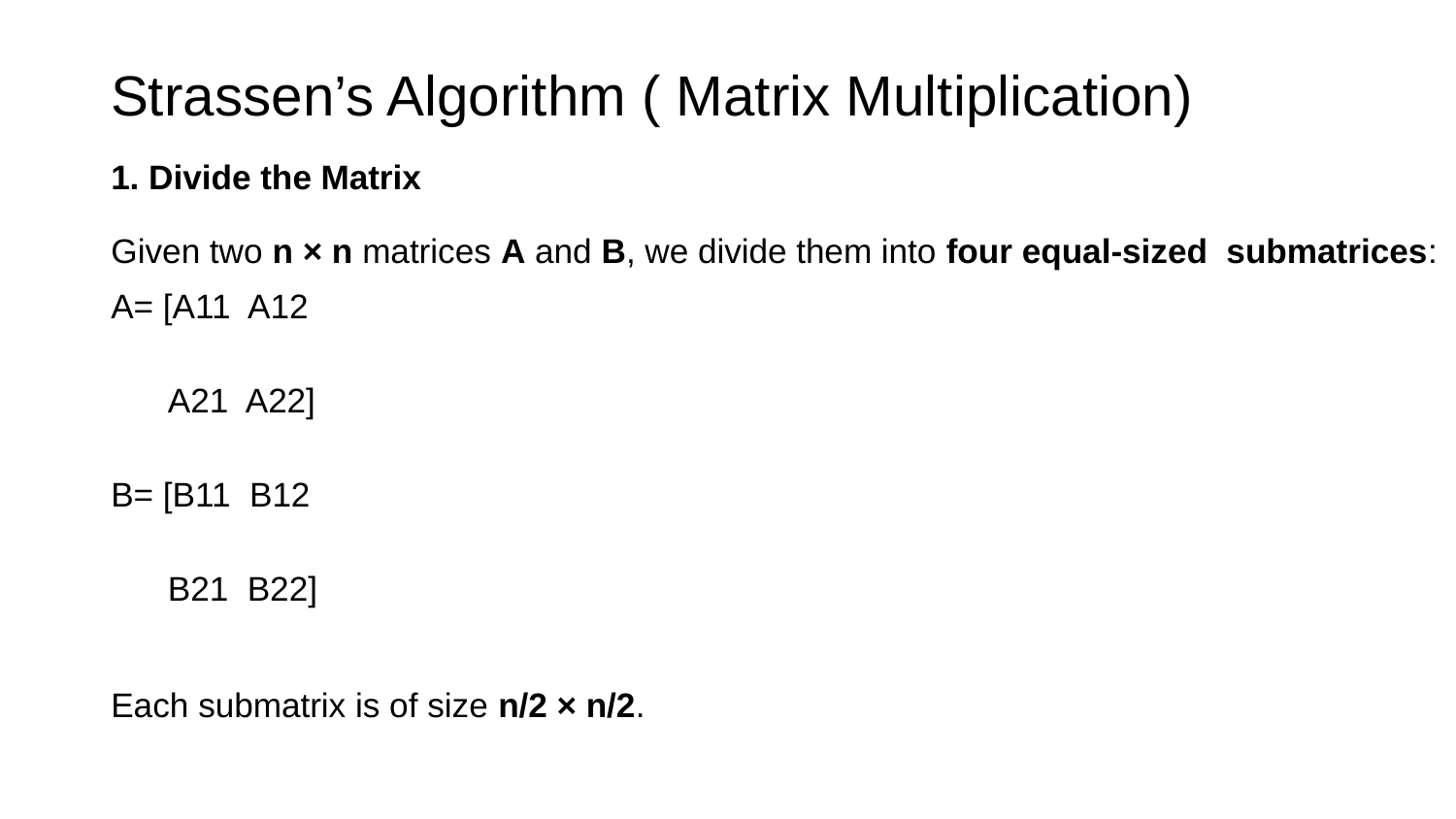

# Strassen’s Algorithm ( Matrix Multiplication)
1. Divide the Matrix
Given two n × n matrices A and B, we divide them into four equal-sized  submatrices:
A= [A11  A12

      A21  A22]

B= [B11  B12

      B21  B22]

Each submatrix is of size n/2 × n/2.